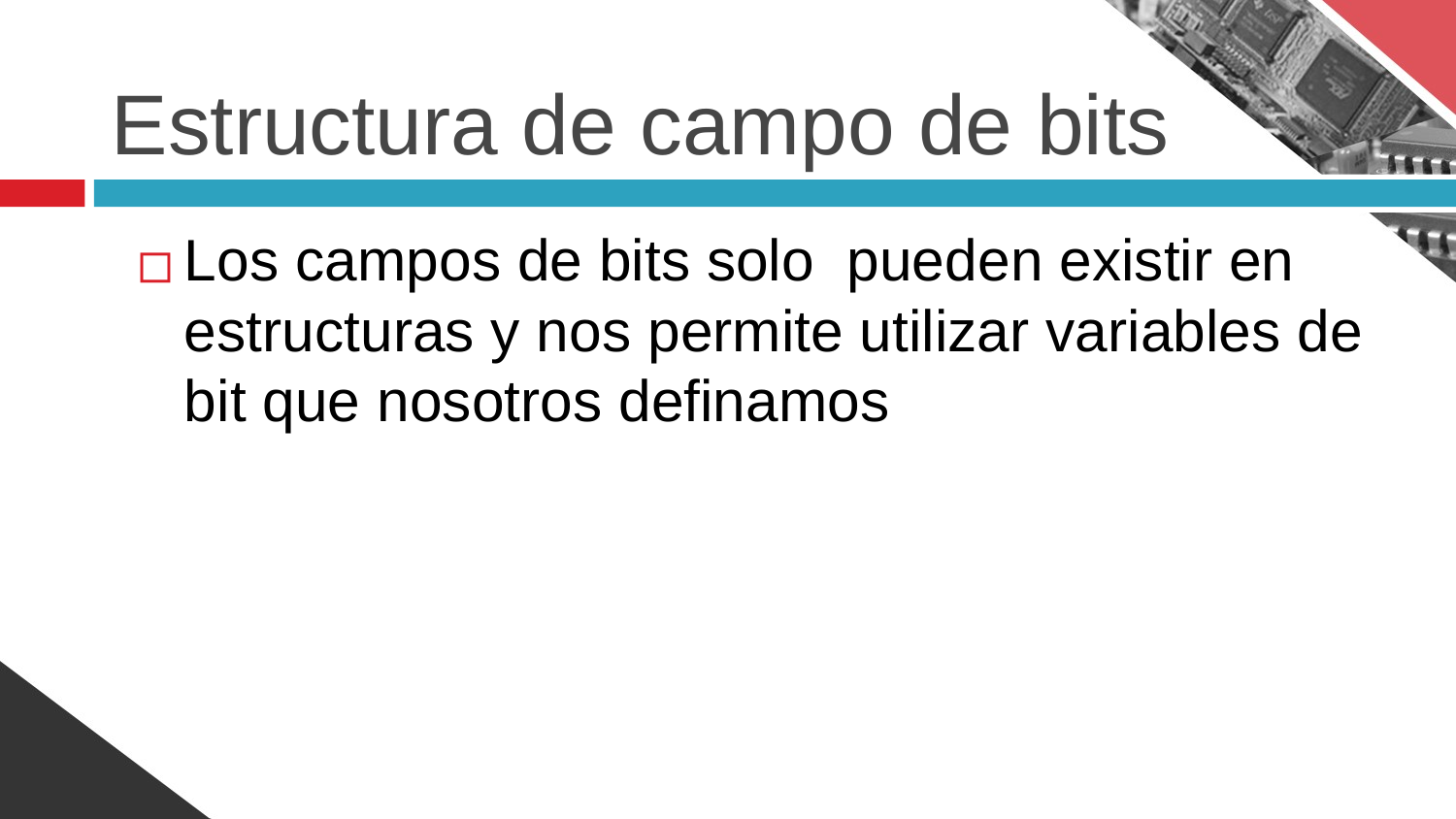

# Estructura de campo de bits
Los campos de bits solo  pueden existir en estructuras y nos permite utilizar variables de bit que nosotros definamos